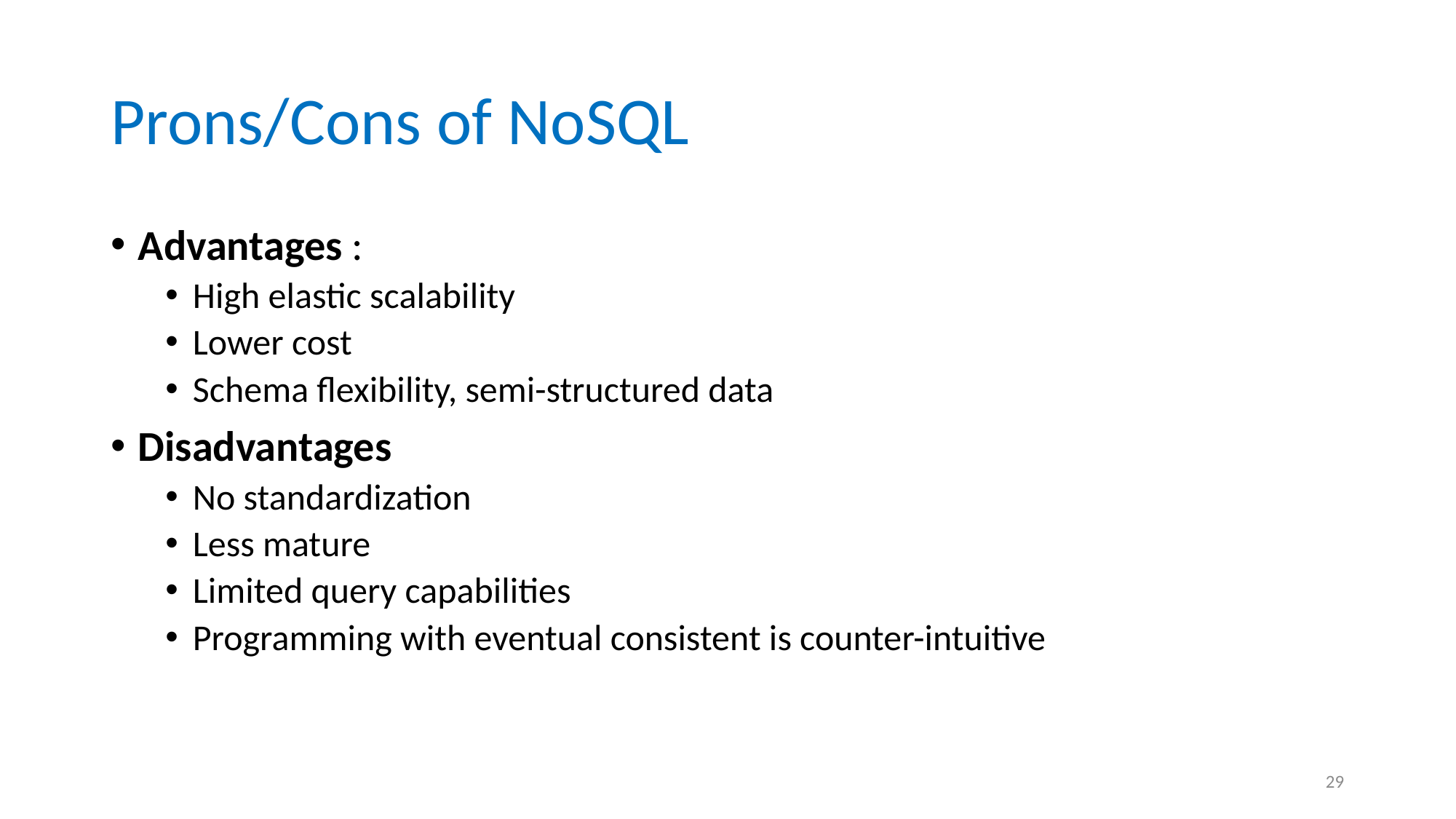

# Prons/Cons of NoSQL
Advantages :
High elastic scalability
Lower cost
Schema flexibility, semi-structured data
Disadvantages
No standardization
Less mature
Limited query capabilities
Programming with eventual consistent is counter-intuitive

29